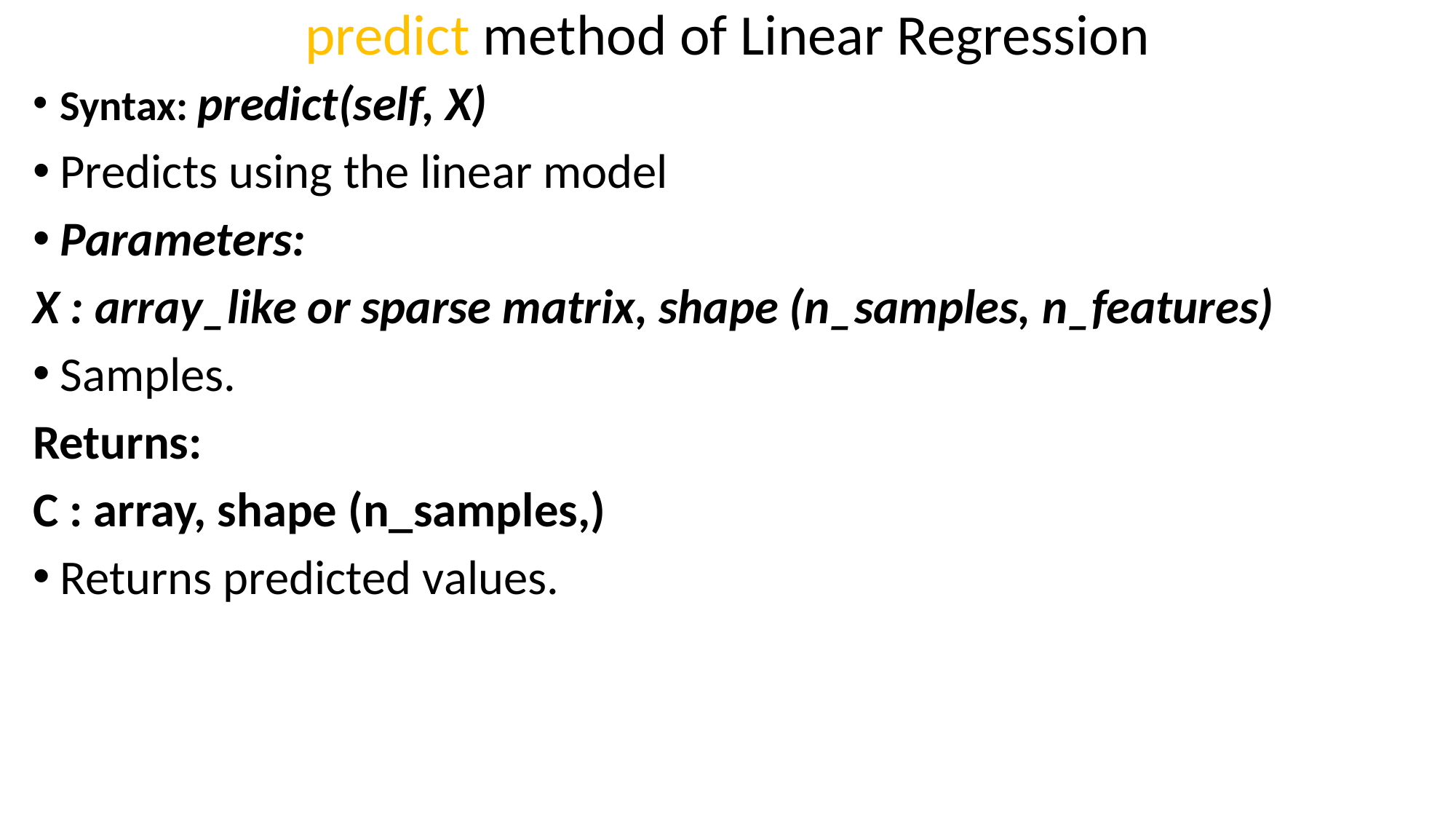

# predict method of Linear Regression
Syntax: predict(self, X)
Predicts using the linear model
Parameters:
X : array_like or sparse matrix, shape (n_samples, n_features)
Samples.
Returns:
C : array, shape (n_samples,)
Returns predicted values.